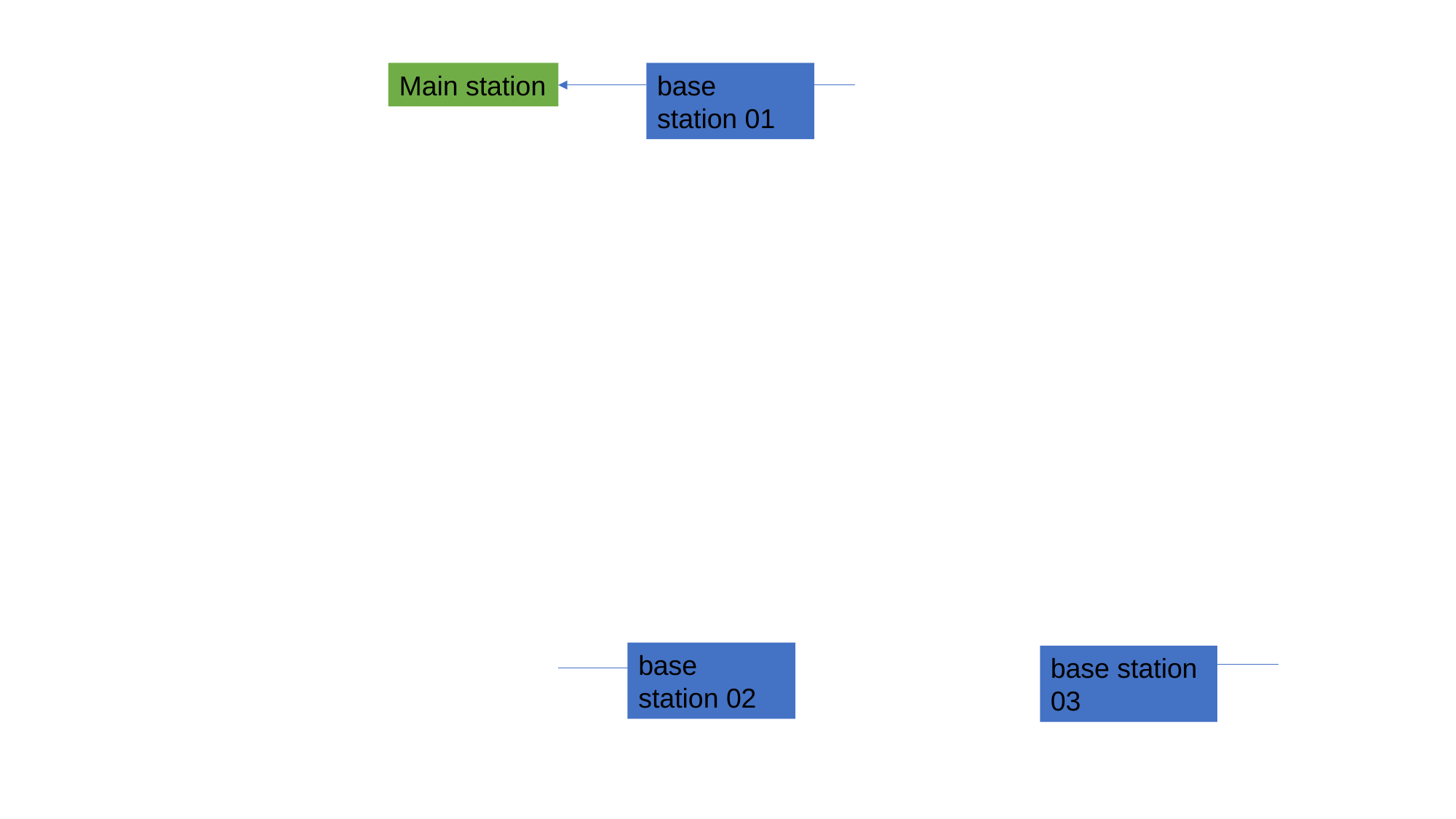

Main station
base station 01
base station 02
base station 03